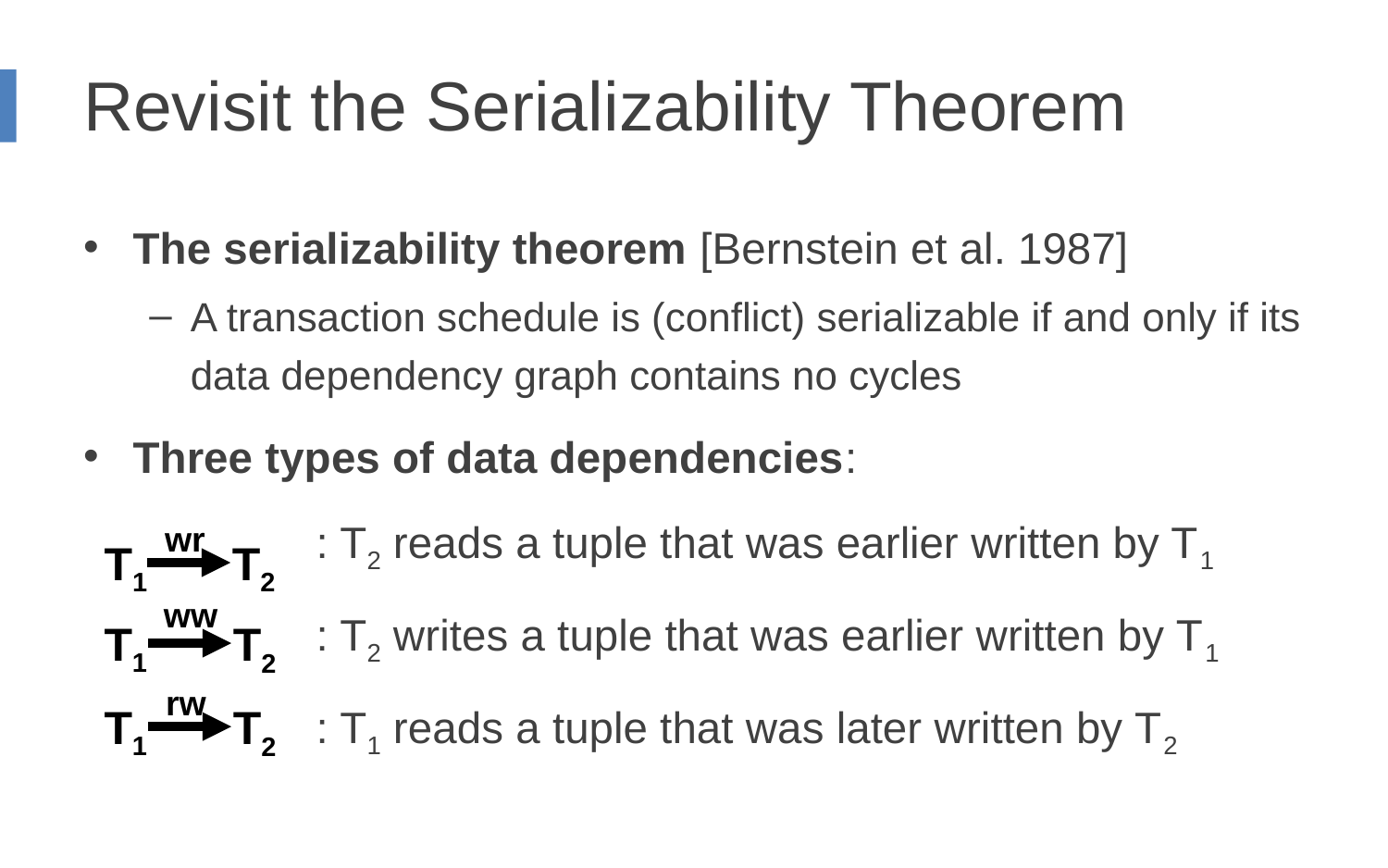

# Revisit the Serializability Theorem
The serializability theorem [Bernstein et al. 1987]
A transaction schedule is (conflict) serializable if and only if its data dependency graph contains no cycles
Three types of data dependencies:
                   : T2 reads a tuple that was earlier written by T1
                   : T2 writes a tuple that was earlier written by T1
                   : T1 reads a tuple that was later written by T2
wr
T1
T2
ww
T1
T2
rw
T1
T2